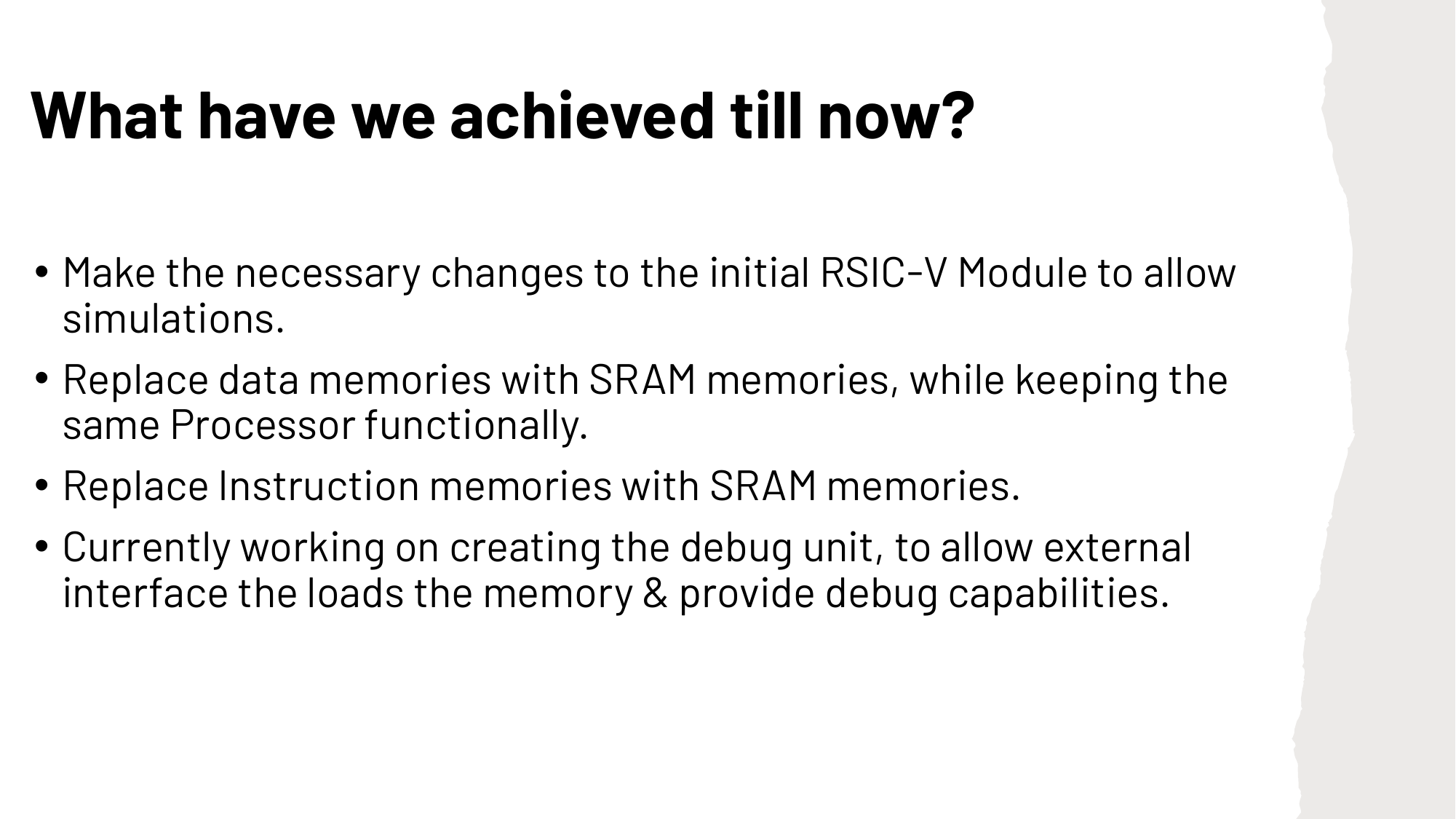

# What have we achieved till now?

Make the necessary changes to the initial RSIC-V Module to allow simulations.
Replace data memories with SRAM memories, while keeping the same Processor functionally.
Replace Instruction memories with SRAM memories.
Currently working on creating the debug unit, to allow external interface the loads the memory & provide debug capabilities.